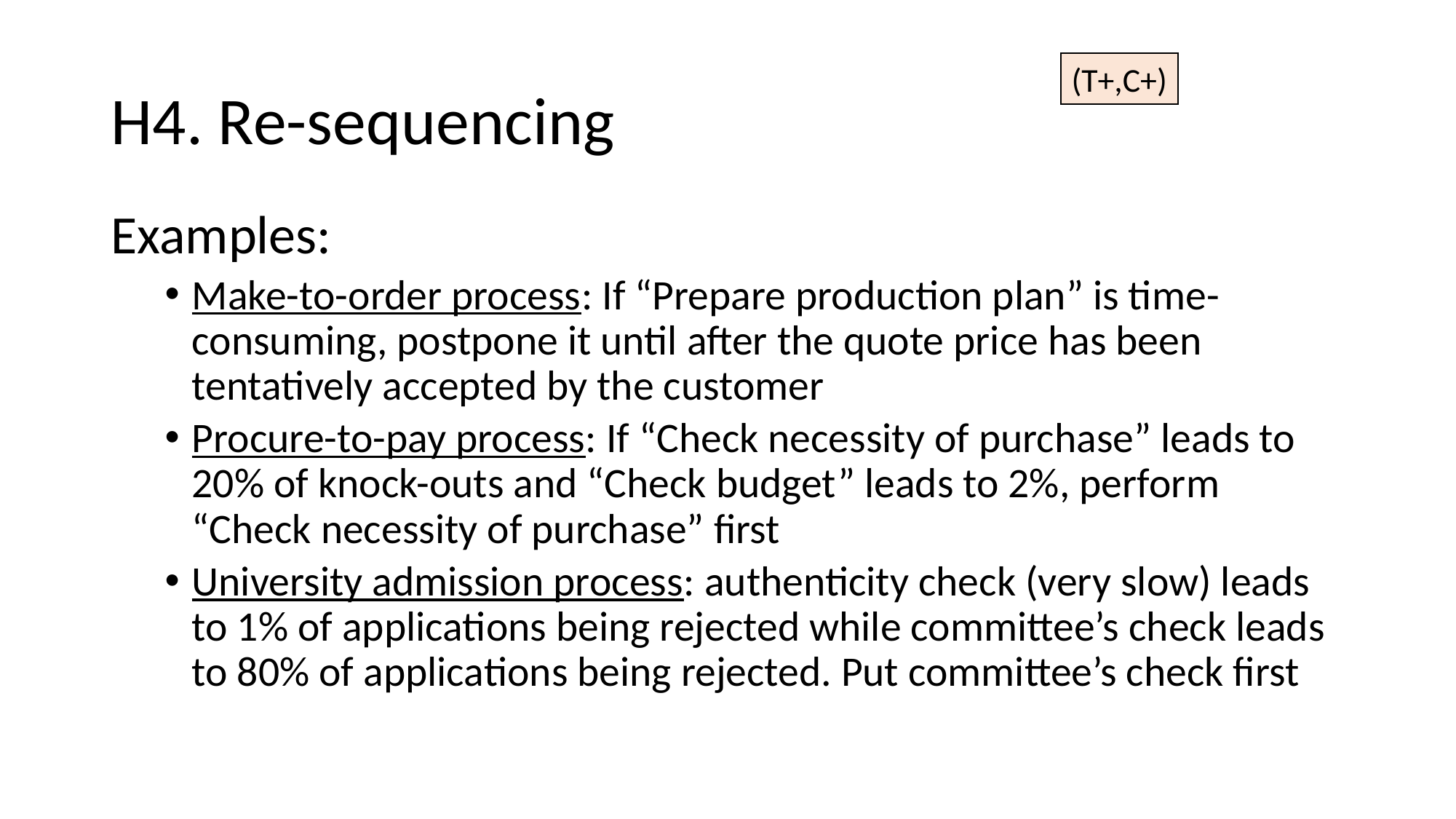

# H4. Re-sequencing
(T+,C+)
Examples:
Make-to-order process: If “Prepare production plan” is time-consuming, postpone it until after the quote price has been tentatively accepted by the customer
Procure-to-pay process: If “Check necessity of purchase” leads to 20% of knock-outs and “Check budget” leads to 2%, perform “Check necessity of purchase” first
University admission process: authenticity check (very slow) leads to 1% of applications being rejected while committee’s check leads to 80% of applications being rejected. Put committee’s check first